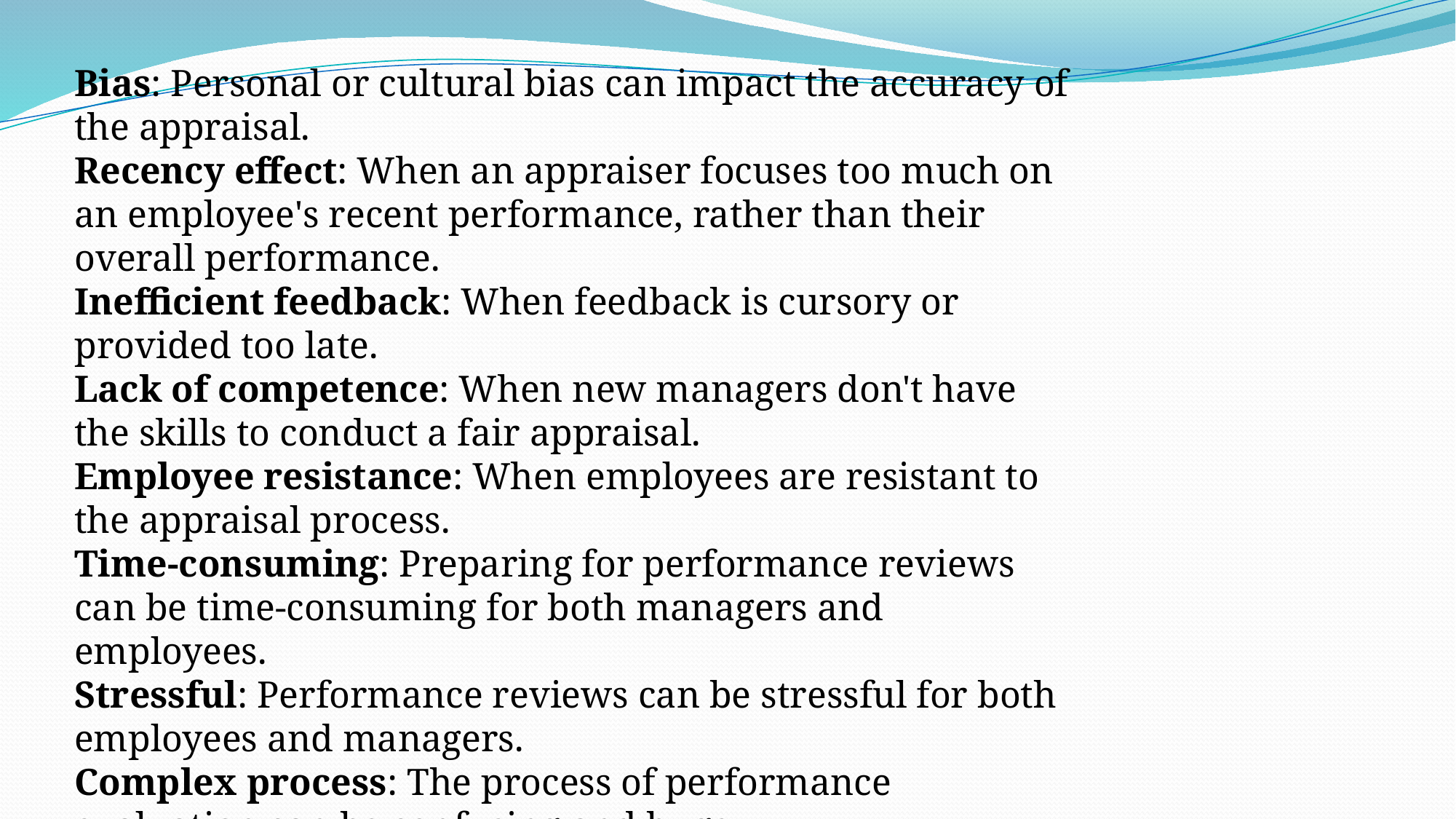

Bias: Personal or cultural bias can impact the accuracy of the appraisal.
Recency effect: When an appraiser focuses too much on an employee's recent performance, rather than their overall performance.
Inefficient feedback: When feedback is cursory or provided too late.
Lack of competence: When new managers don't have the skills to conduct a fair appraisal.
Employee resistance: When employees are resistant to the appraisal process.
Time-consuming: Preparing for performance reviews can be time-consuming for both managers and employees.
Stressful: Performance reviews can be stressful for both employees and managers.
Complex process: The process of performance evaluation can be confusing and huge.